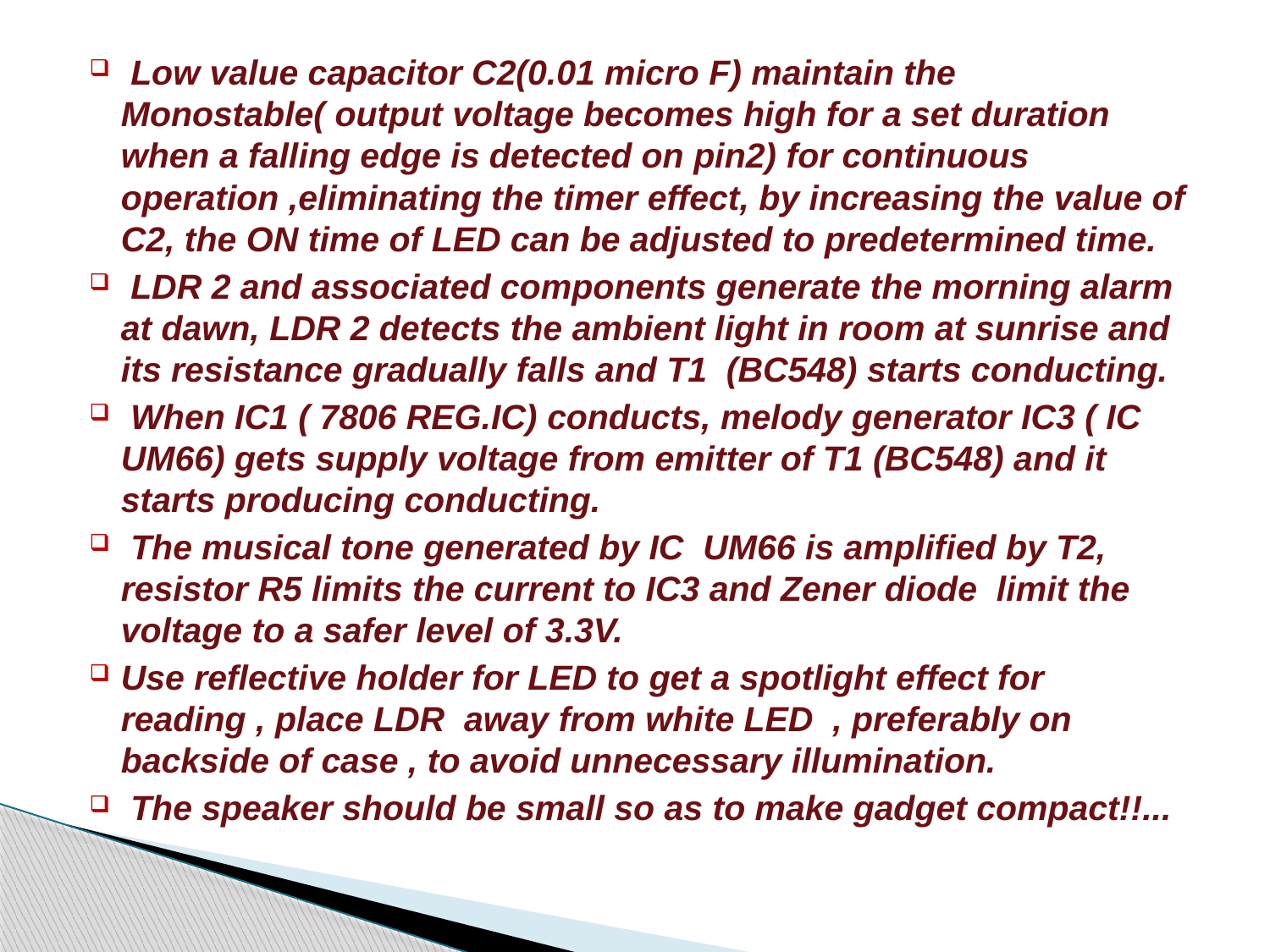

Low value capacitor C2(0.01 micro F) maintain the Monostable( output voltage becomes high for a set duration when a falling edge is detected on pin2) for continuous operation ,eliminating the timer effect, by increasing the value of C2, the ON time of LED can be adjusted to predetermined time.
 LDR 2 and associated components generate the morning alarm at dawn, LDR 2 detects the ambient light in room at sunrise and its resistance gradually falls and T1  (BC548) starts conducting.
 When IC1 ( 7806 REG.IC) conducts, melody generator IC3 ( IC UM66) gets supply voltage from emitter of T1 (BC548) and it starts producing conducting.
 The musical tone generated by IC  UM66 is amplified by T2, resistor R5 limits the current to IC3 and Zener diode  limit the voltage to a safer level of 3.3V.
Use reflective holder for LED to get a spotlight effect for reading , place LDR  away from white LED  , preferably on backside of case , to avoid unnecessary illumination.
 The speaker should be small so as to make gadget compact!!...